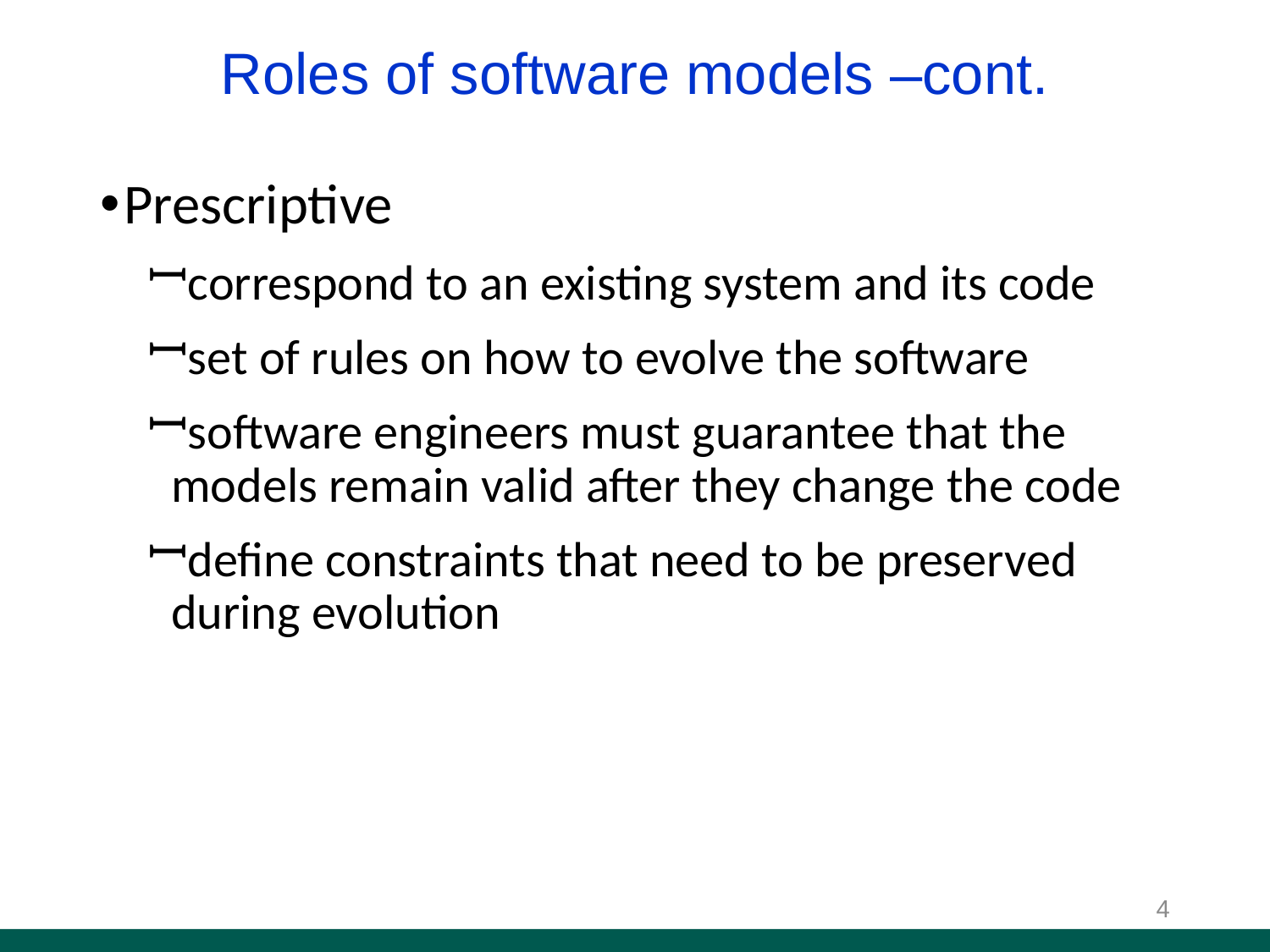

# Roles of software models –cont.
Prescriptive
correspond to an existing system and its code
set of rules on how to evolve the software
software engineers must guarantee that the models remain valid after they change the code
define constraints that need to be preserved during evolution

4